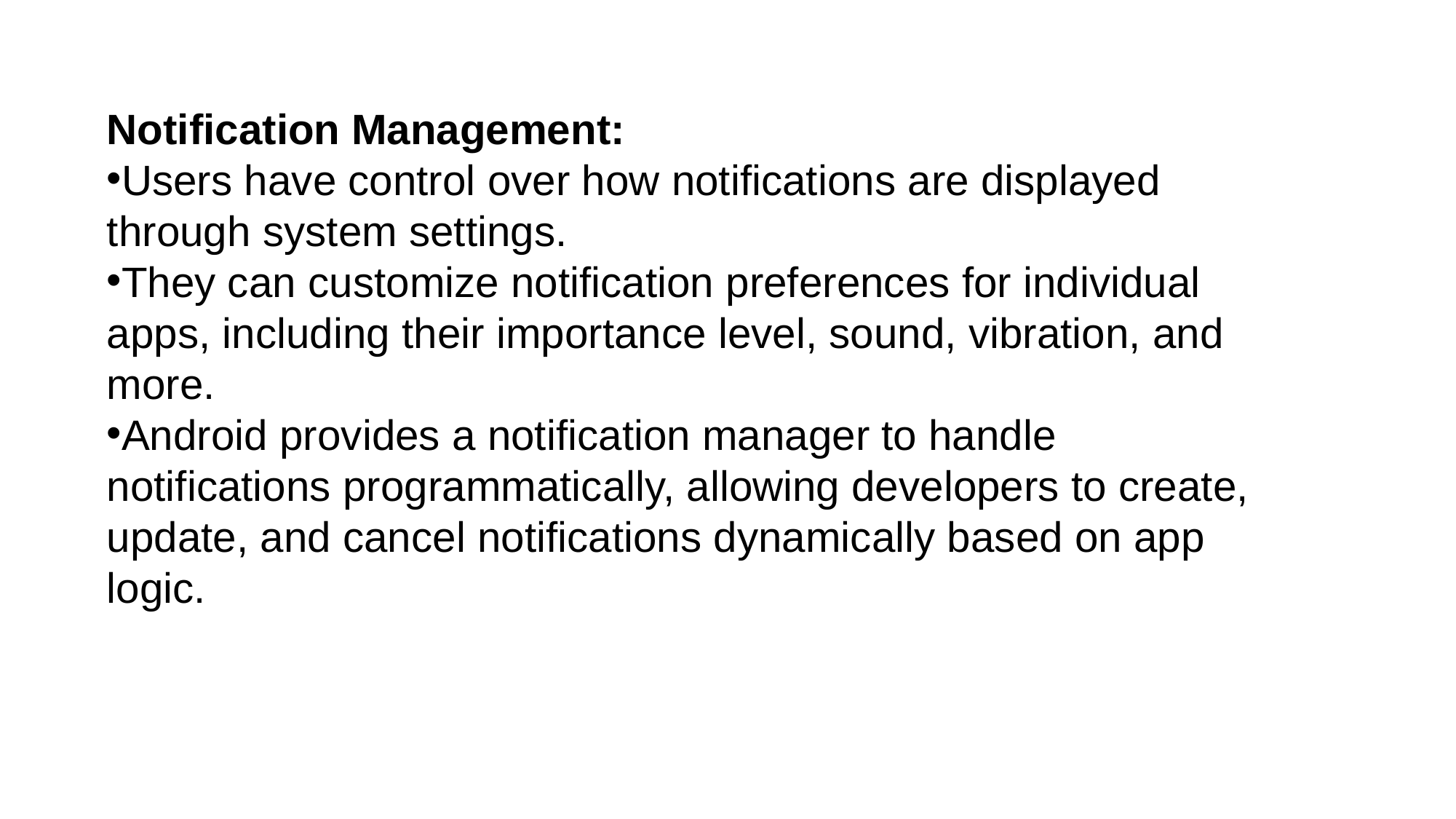

Notification Management:
Users have control over how notifications are displayed through system settings.
They can customize notification preferences for individual apps, including their importance level, sound, vibration, and more.
Android provides a notification manager to handle notifications programmatically, allowing developers to create, update, and cancel notifications dynamically based on app logic.